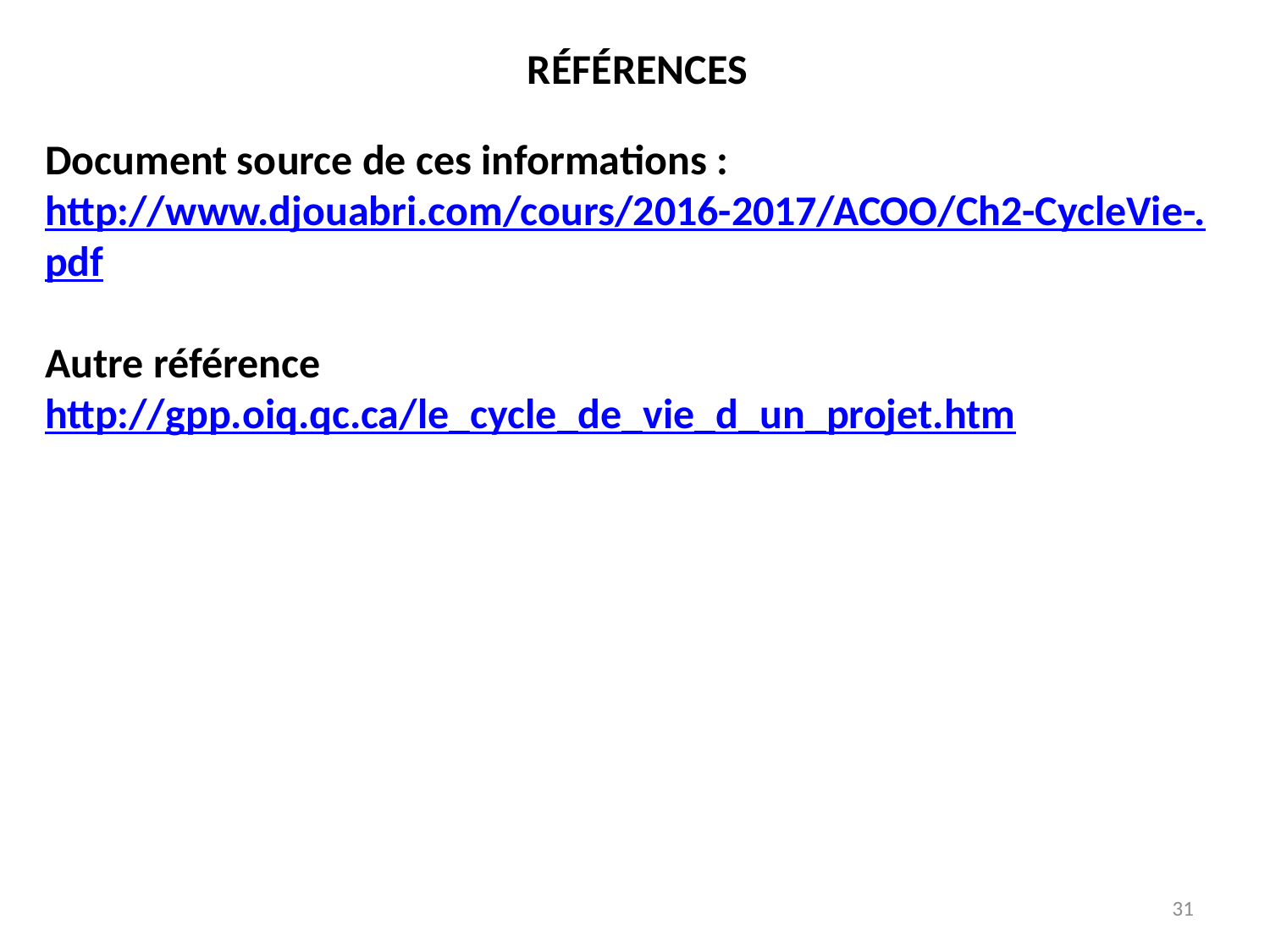

RÉFÉRENCES
Document source de ces informations :
http://www.djouabri.com/cours/2016-2017/ACOO/Ch2-CycleVie-.pdf

Autre référence
http://gpp.oiq.qc.ca/le_cycle_de_vie_d_un_projet.htm

31